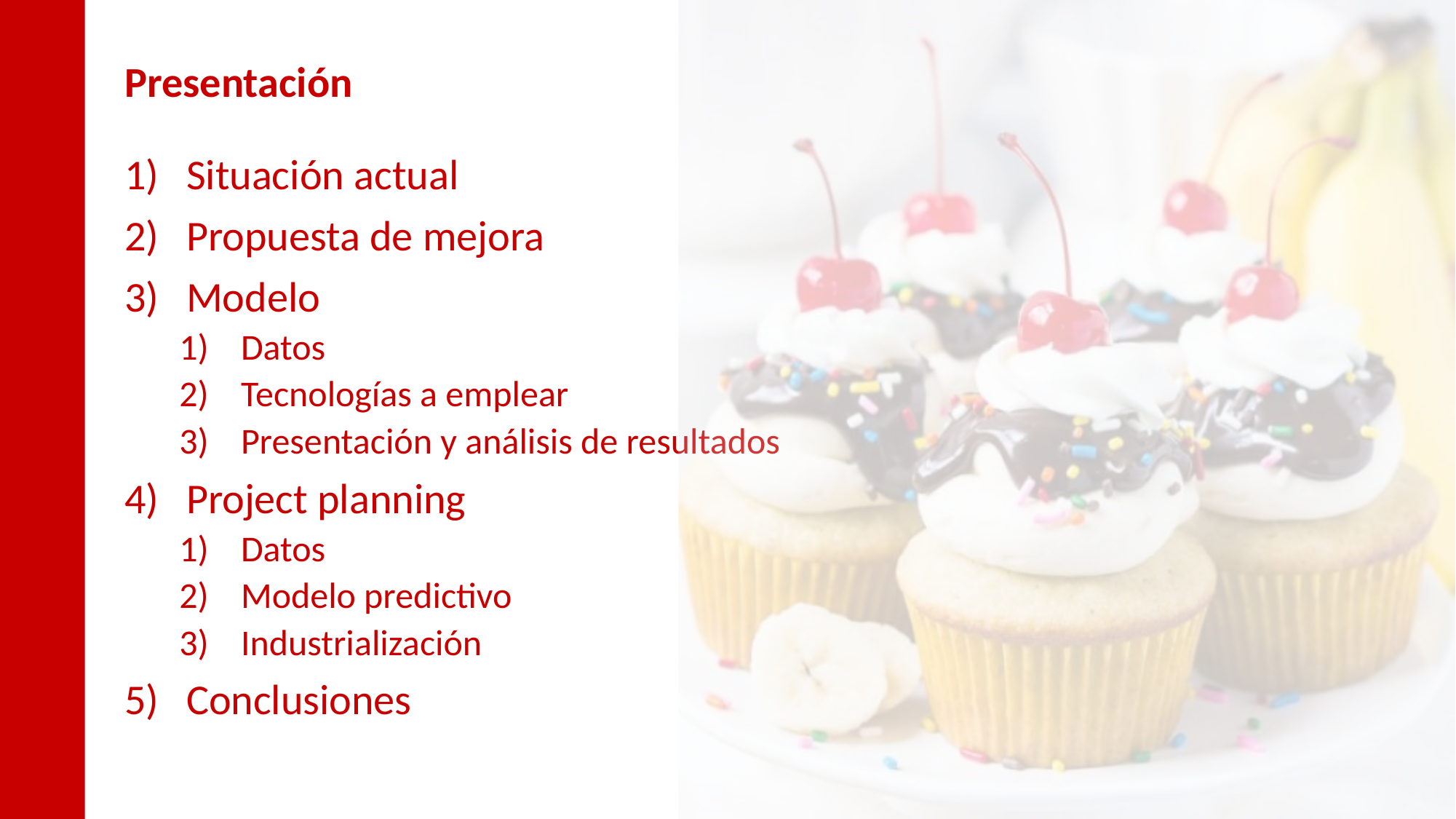

# Presentación
Situación actual
Propuesta de mejora
Modelo
Datos
Tecnologías a emplear
Presentación y análisis de resultados
Project planning
Datos
Modelo predictivo
Industrialización
Conclusiones